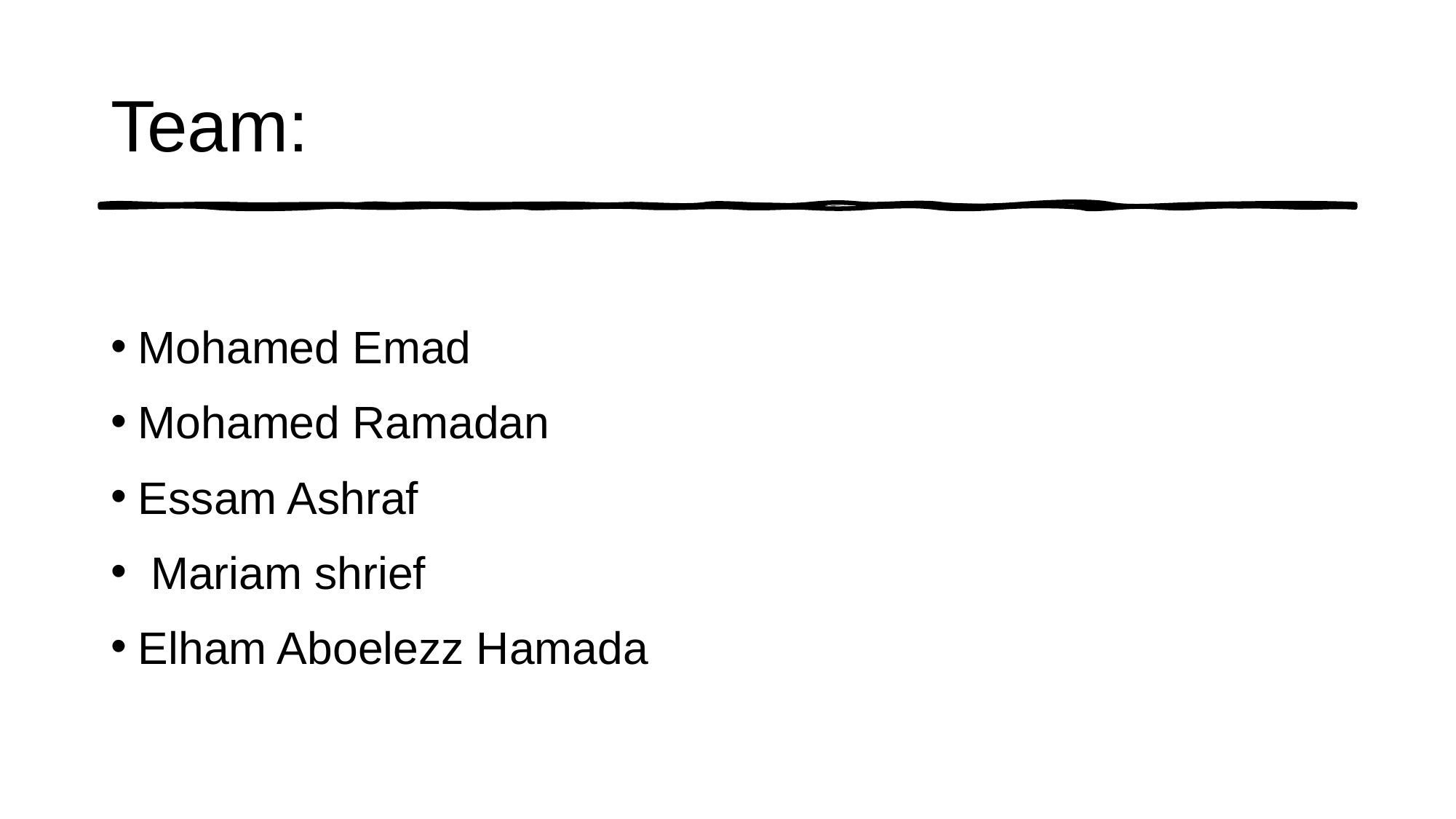

# Team:
Mohamed Emad
Mohamed Ramadan
Essam Ashraf
 Mariam shrief
Elham Aboelezz Hamada